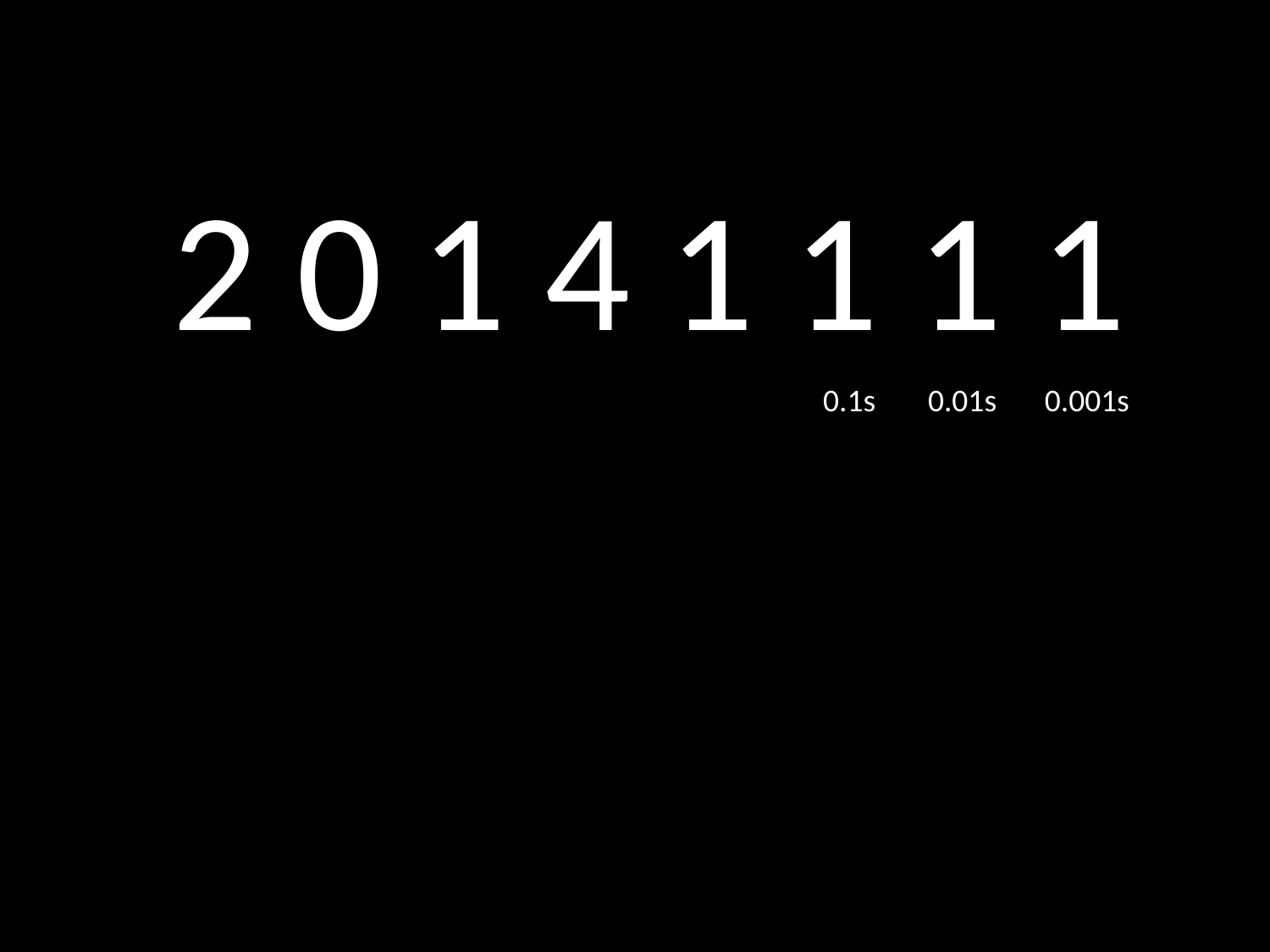

2 0 1 4 1 1 1 1
0.1s
0.01s
0.001s